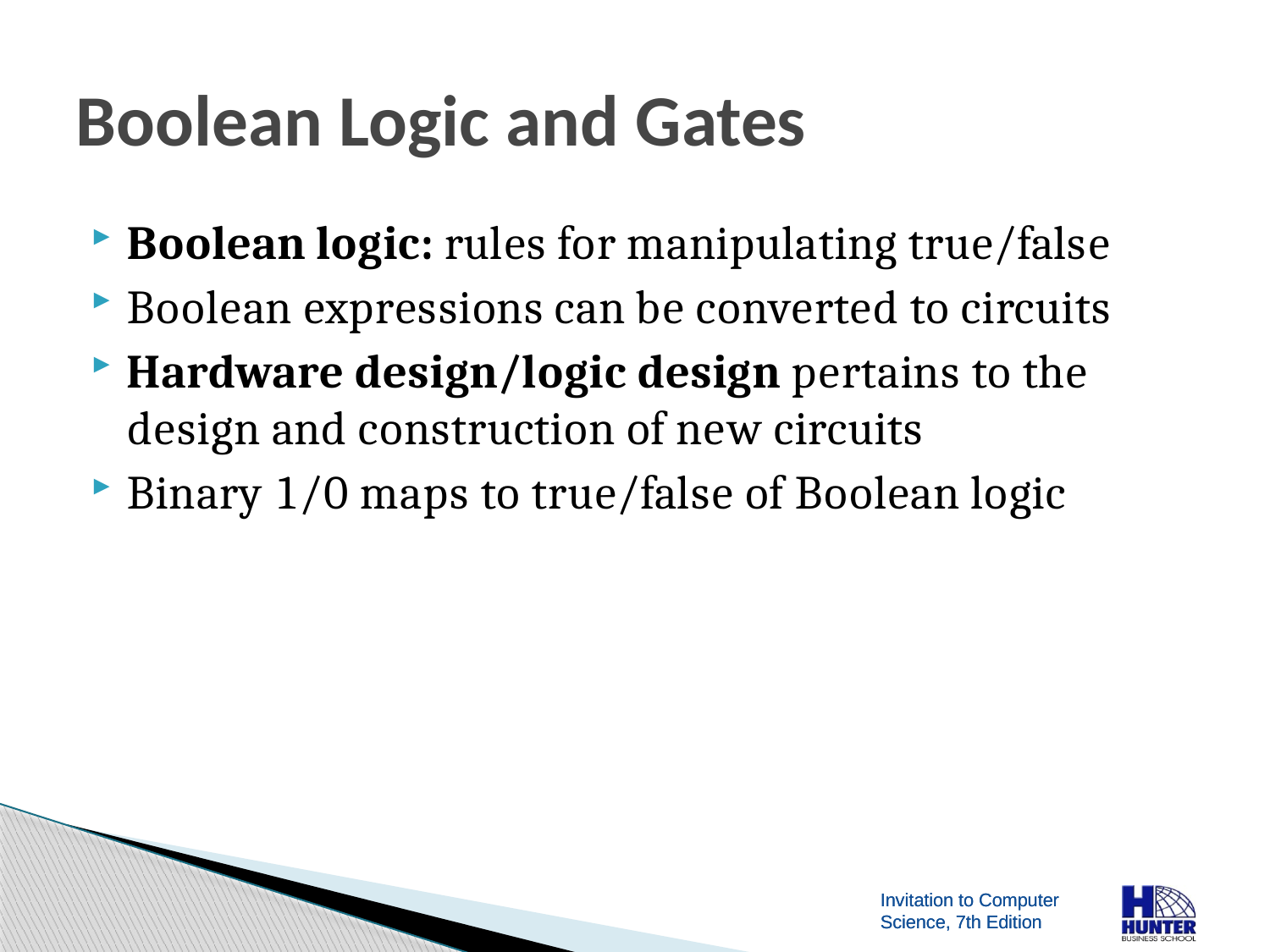

# Boolean Logic and Gates
Boolean logic: rules for manipulating true/false
Boolean expressions can be converted to circuits
Hardware design/logic design pertains to the design and construction of new circuits
Binary 1/0 maps to true/false of Boolean logic